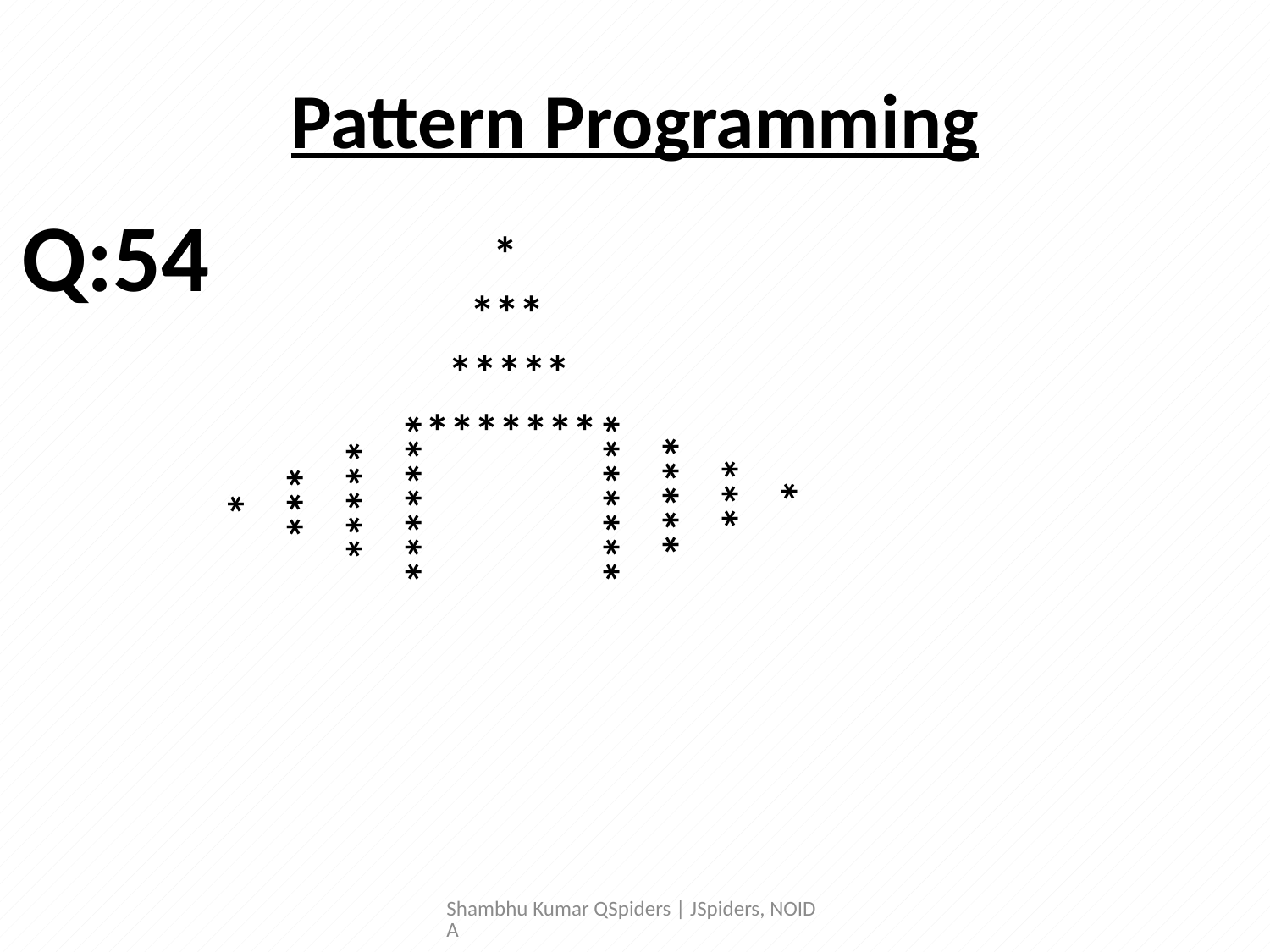

# Pattern Programming

Q:54

           *
         ***
       *****
     *******

           *
         ***
       *****
     *******

           *
         ***
       *****
     *******

Shambhu Kumar QSpiders | JSpiders, NOIDA